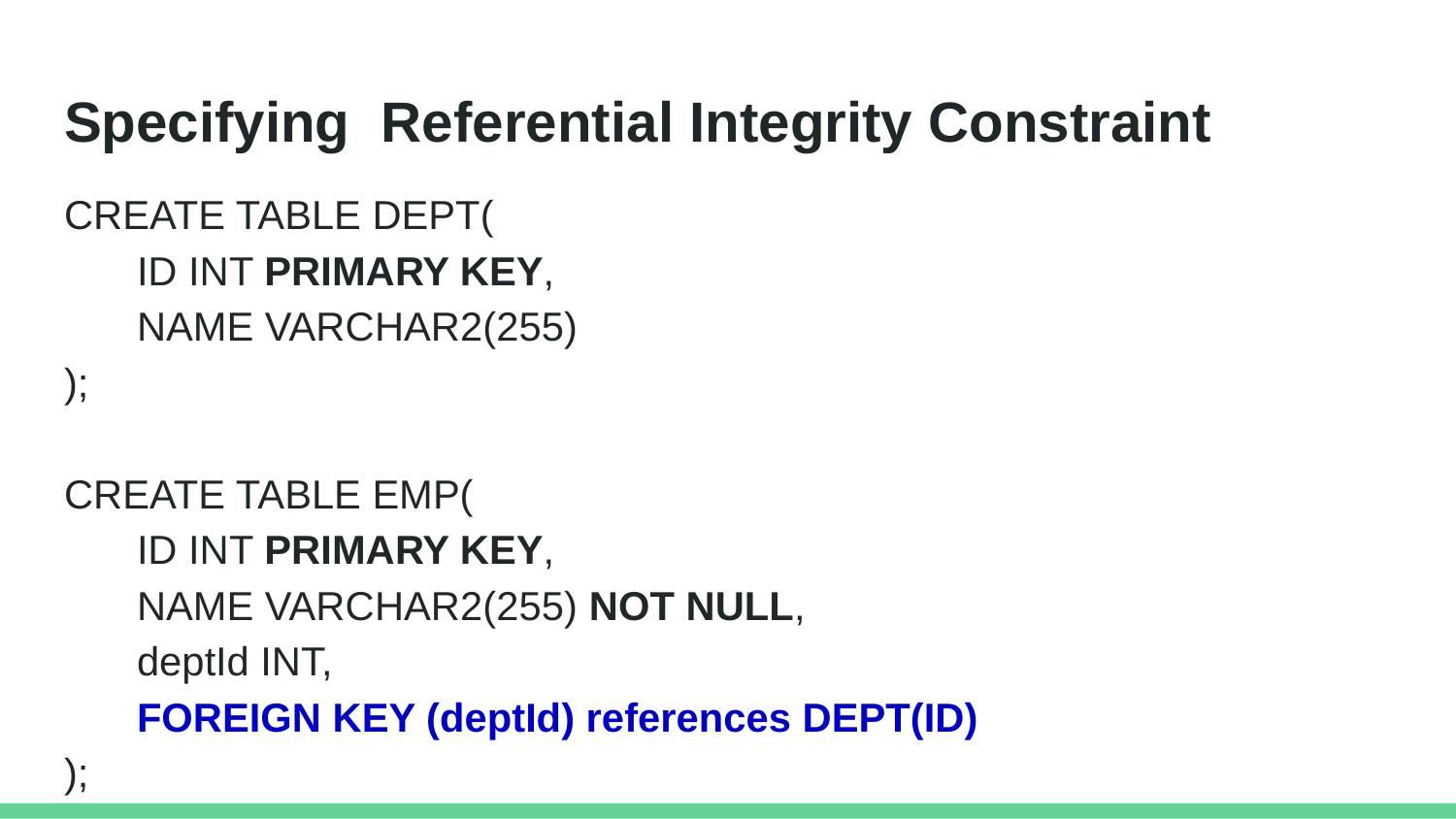

# Specifying  Referential Integrity Constraint
CREATE TABLE DEPT(
ID INT PRIMARY KEY,
NAME VARCHAR2(255)
);

CREATE TABLE EMP(
ID INT PRIMARY KEY,
NAME VARCHAR2(255) NOT NULL,
deptId INT,
FOREIGN KEY (deptId) references DEPT(ID)
);